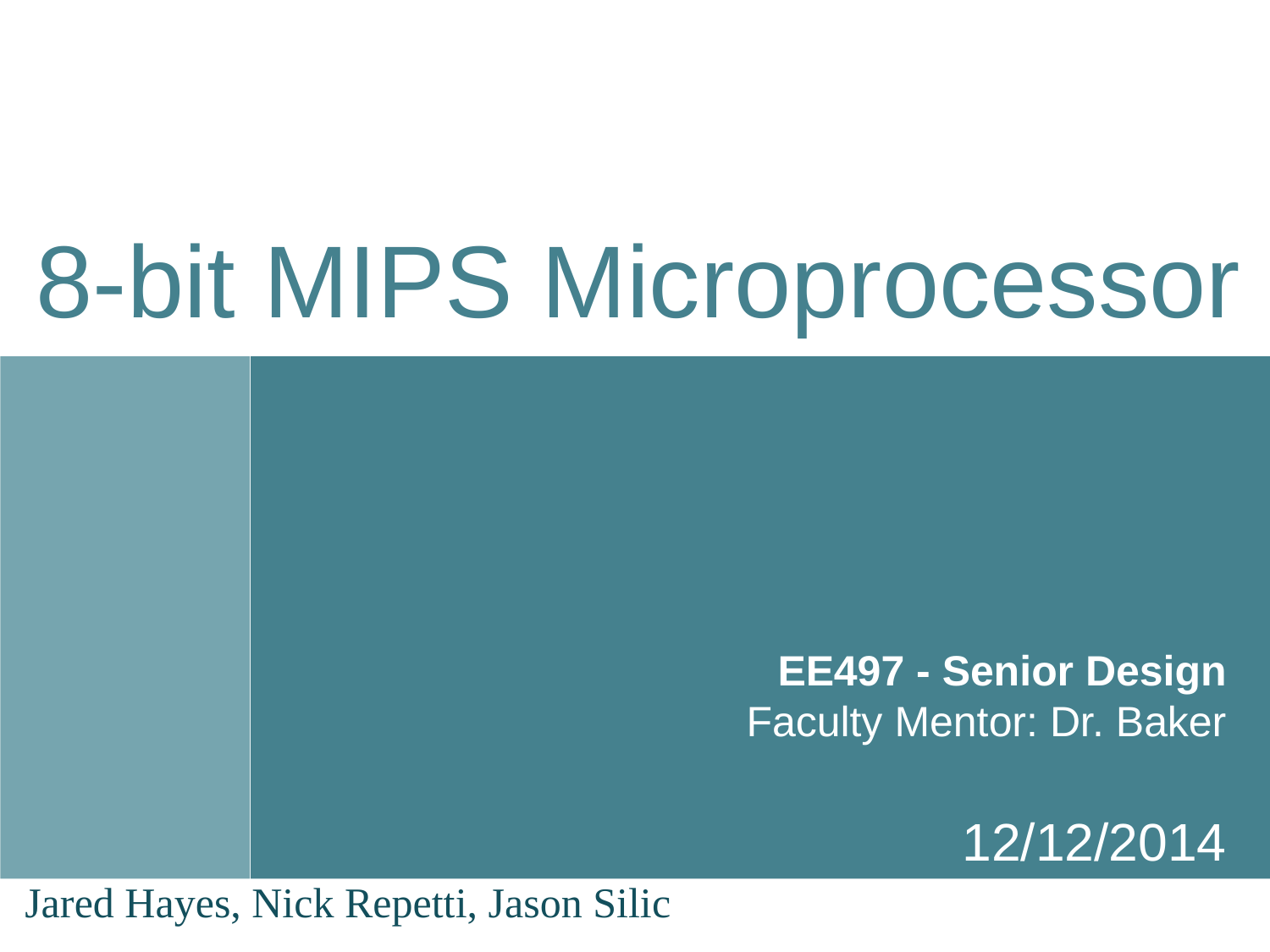

8-bit MIPS Microprocessor

# EE497 - Senior Design
Faculty Mentor: Dr. Baker

12/12/2014
Jared Hayes, Nick Repetti, Jason Silic